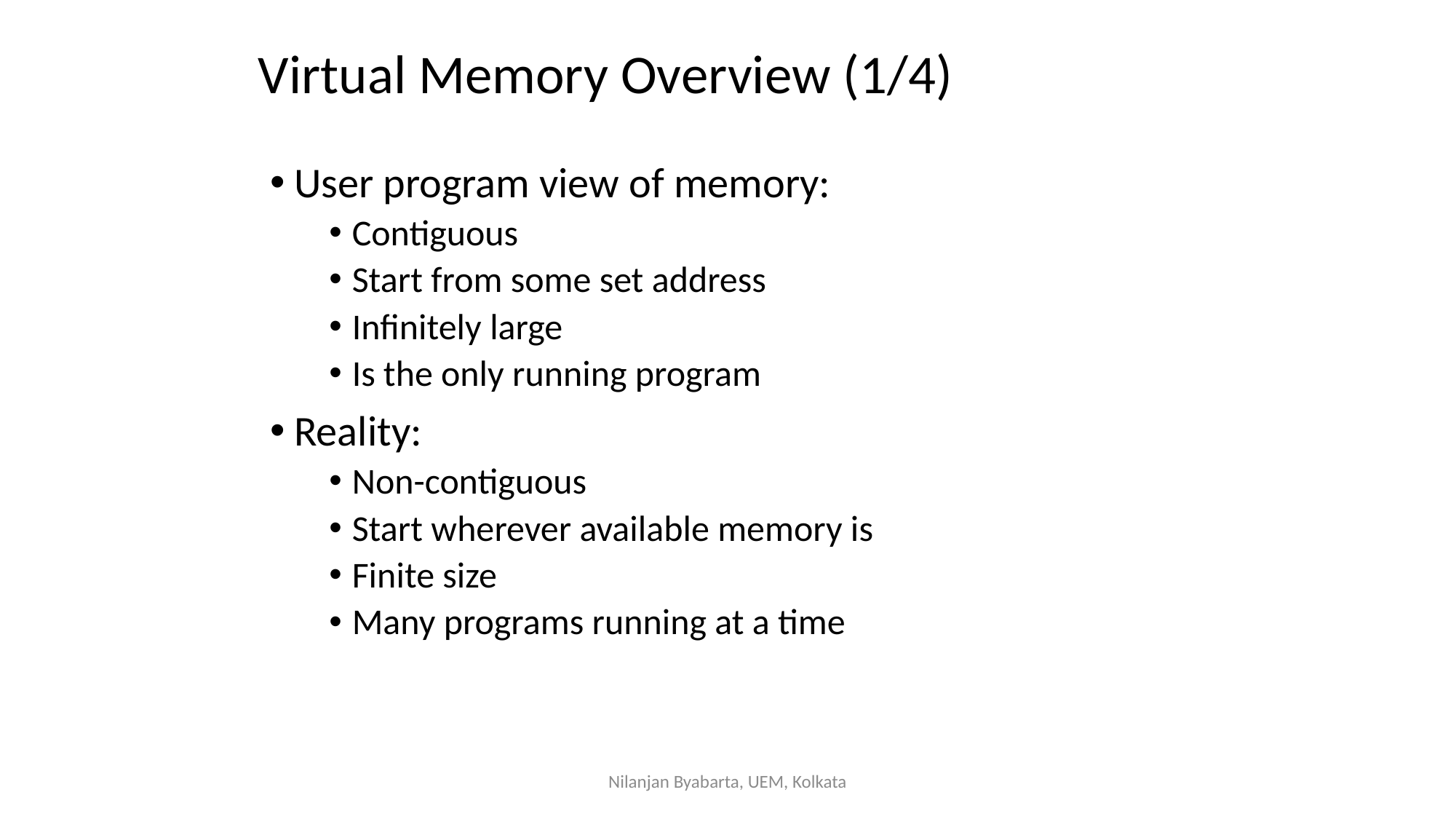

# Virtual Memory Overview (1/4)
User program view of memory:
Contiguous
Start from some set address
Infinitely large
Is the only running program
Reality:
Non-contiguous
Start wherever available memory is
Finite size
Many programs running at a time
Nilanjan Byabarta, UEM, Kolkata